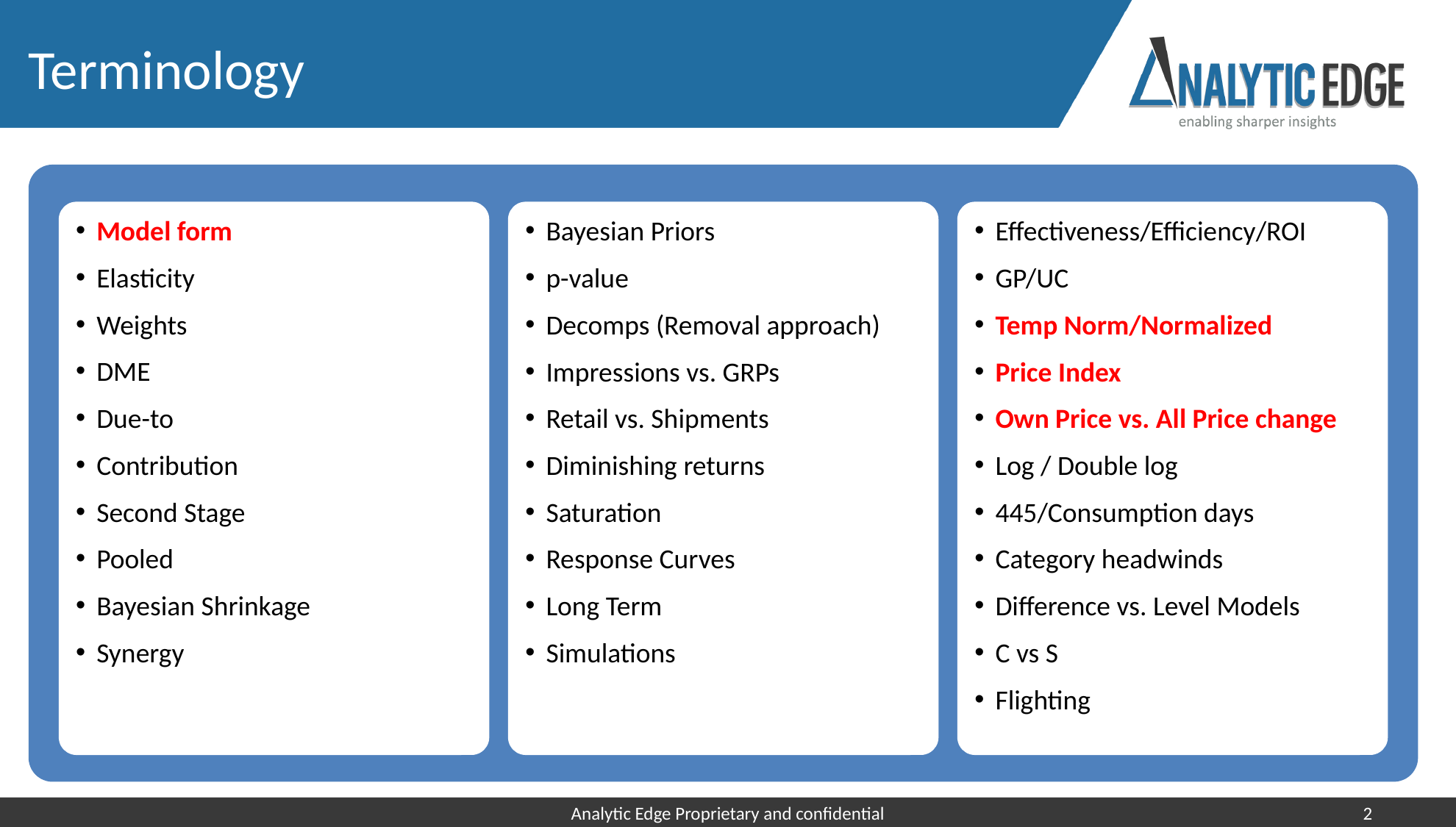

# Terminology

Model form
Elasticity
Weights
DME
Due-to
Contribution
Second Stage
Pooled
Bayesian Shrinkage
Synergy
Bayesian Priors
p-value
Decomps (Removal approach)
Impressions vs. GRPs
Retail vs. Shipments
Diminishing returns
Saturation
Response Curves
Long Term
Simulations

Effectiveness/Efficiency/ROI
GP/UC
Temp Norm/Normalized
Price Index
Own Price vs. All Price change
Log / Double log
445/Consumption days
Category headwinds
Difference vs. Level Models
C vs S
Flighting
Analytic Edge Proprietary and confidential
2